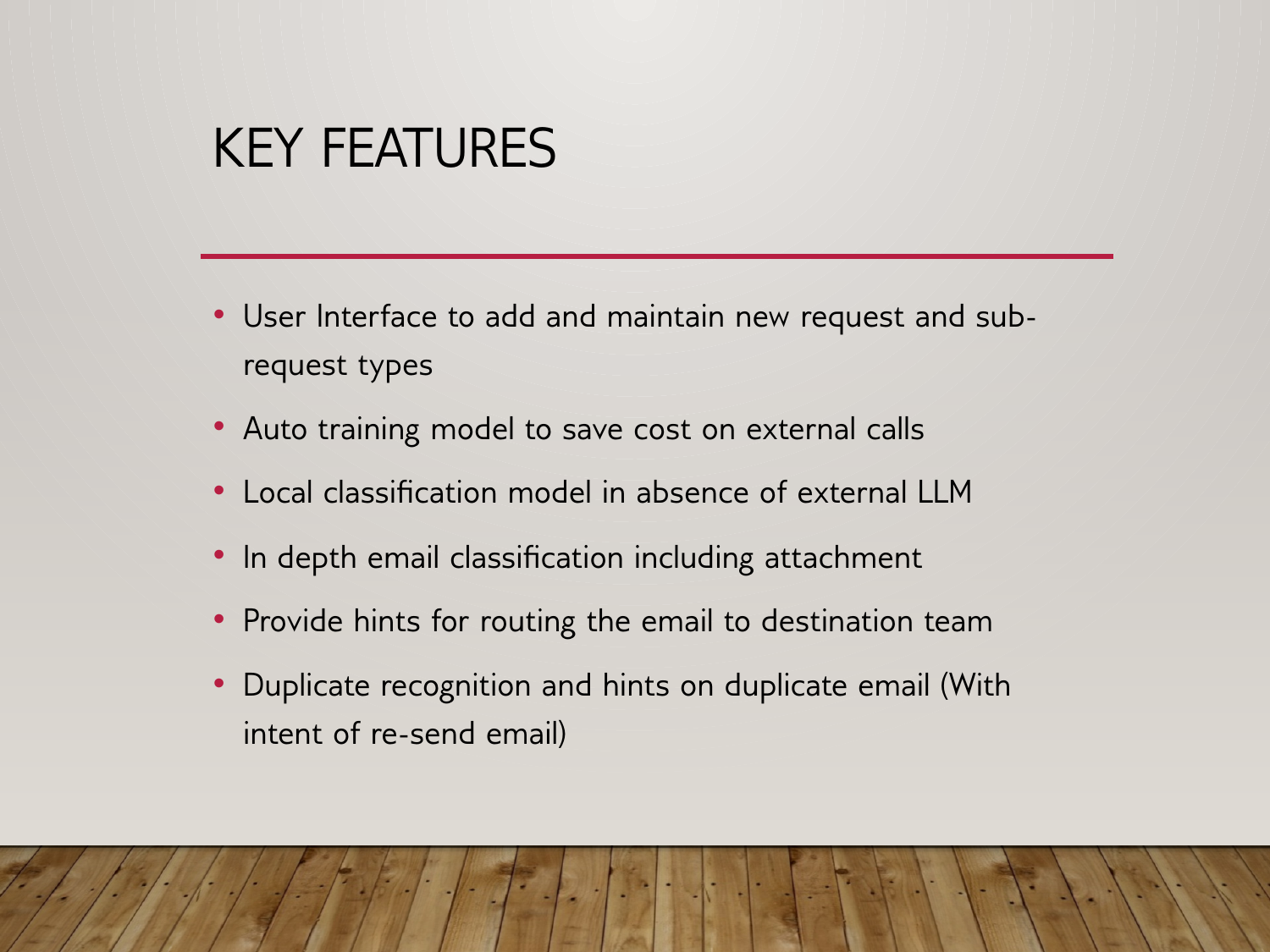

# Key features
User Interface to add and maintain new request and sub-request types
Auto training model to save cost on external calls
Local classification model in absence of external LLM
In depth email classification including attachment
Provide hints for routing the email to destination team
Duplicate recognition and hints on duplicate email (With intent of re-send email)